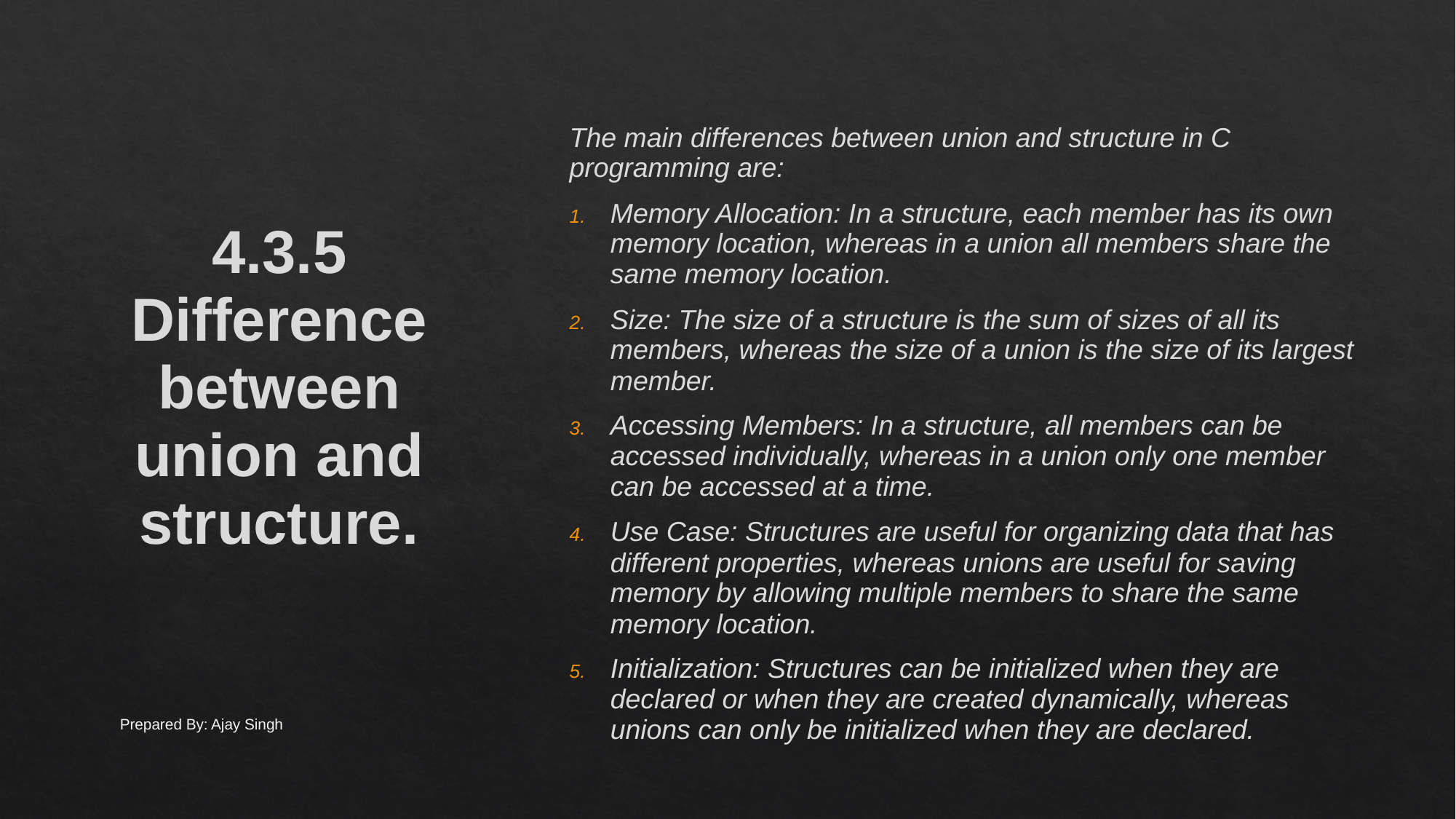

4.3.5 Difference between union and structure.
The main differences between union and structure in C programming are:
Memory Allocation: In a structure, each member has its own memory location, whereas in a union all members share the same memory location.
Size: The size of a structure is the sum of sizes of all its members, whereas the size of a union is the size of its largest member.
Accessing Members: In a structure, all members can be accessed individually, whereas in a union only one member can be accessed at a time.
Use Case: Structures are useful for organizing data that has different properties, whereas unions are useful for saving memory by allowing multiple members to share the same memory location.
Initialization: Structures can be initialized when they are declared or when they are created dynamically, whereas unions can only be initialized when they are declared.
Prepared By: Ajay Singh